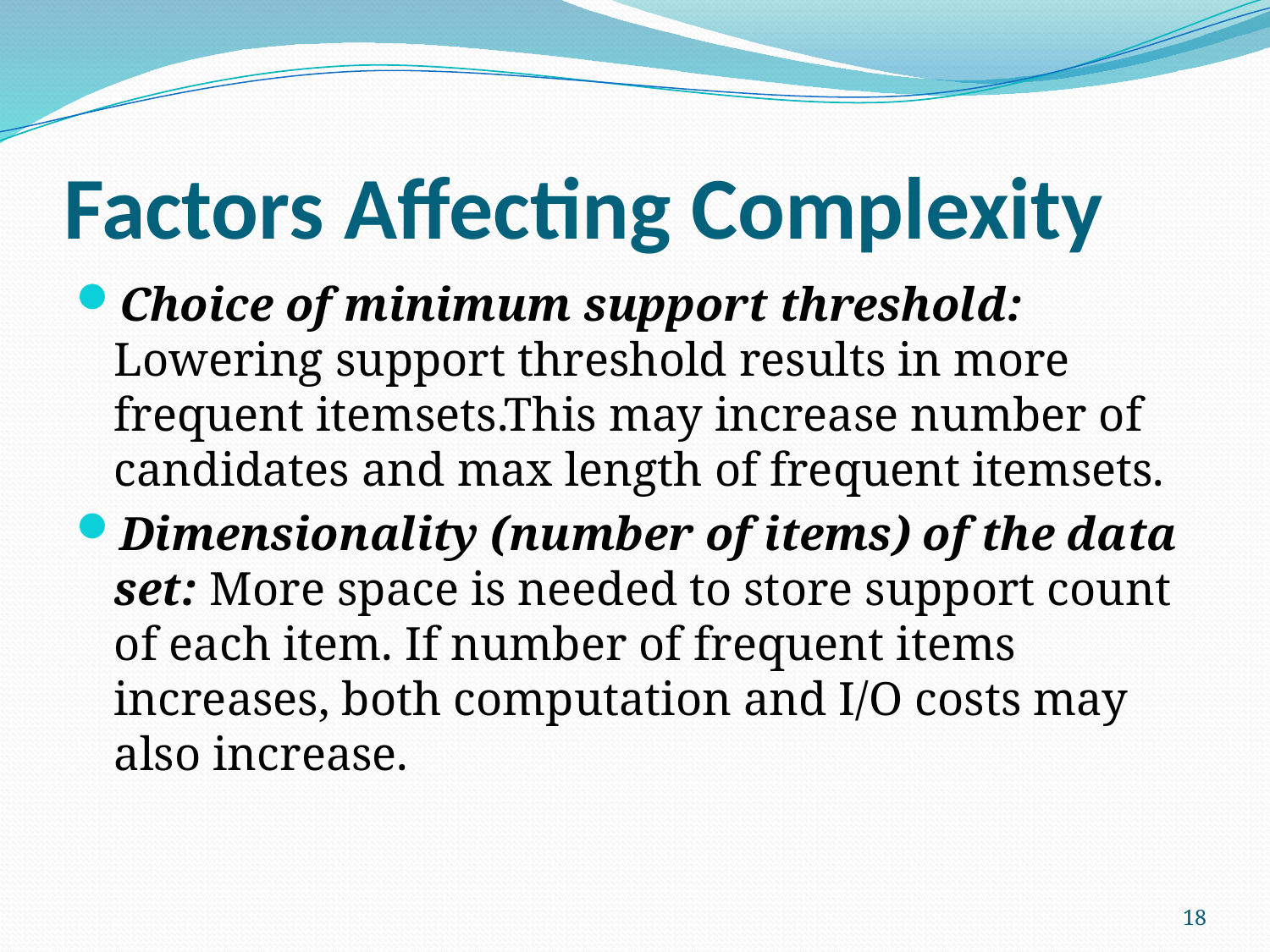

# Factors Affecting Complexity
Choice of minimum support threshold: Lowering support threshold results in more frequent itemsets.This may increase number of candidates and max length of frequent itemsets.
Dimensionality (number of items) of the data set: More space is needed to store support count of each item. If number of frequent items increases, both computation and I/O costs may also increase.

18